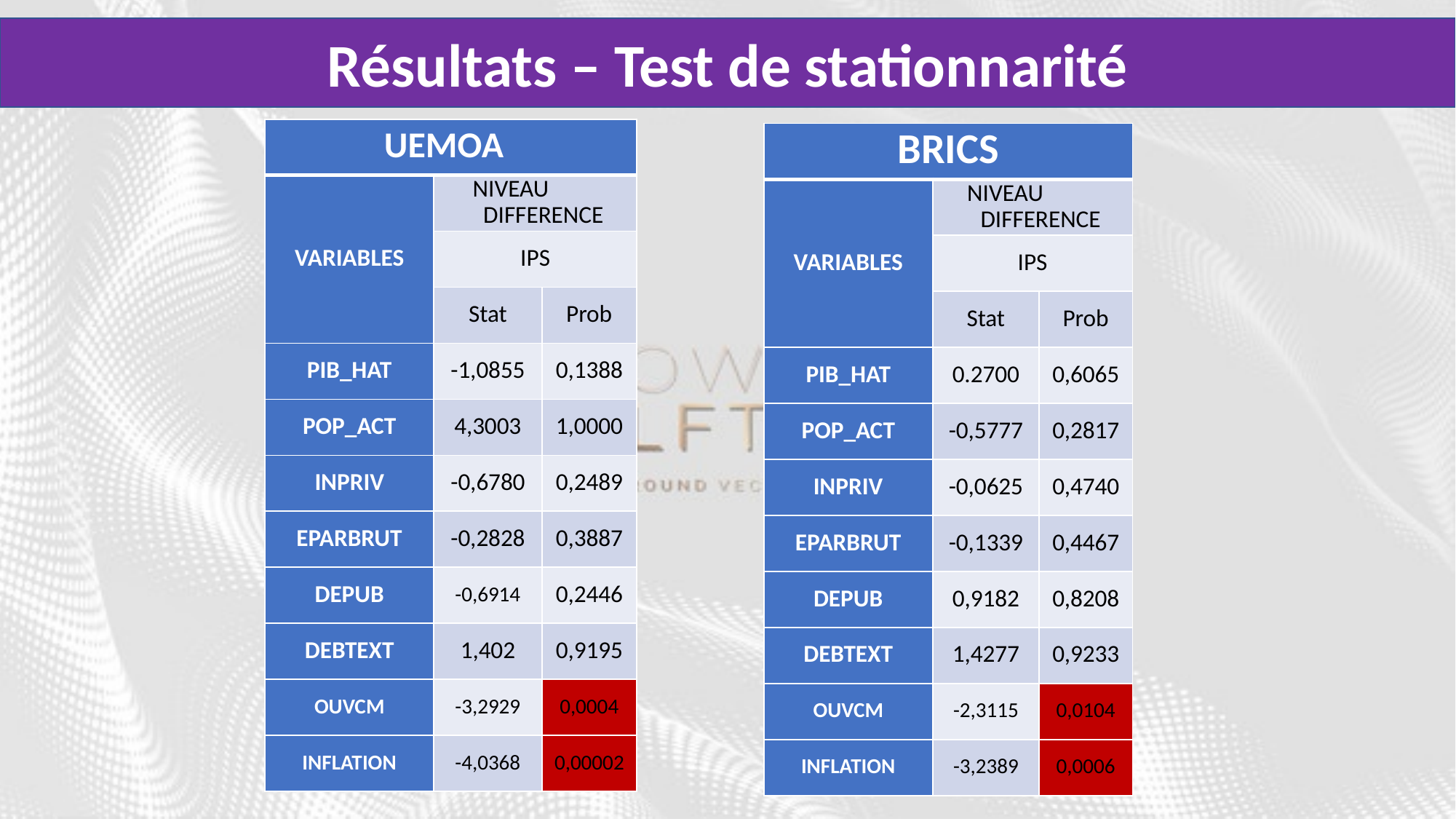

Résultats – Test de stationnarité
| UEMOA |  |  |
| --- | --- | --- |
| VARIABLES | NIVEAU DIFFERENCE |  |
|  | IPS |  |
|  | Stat | Prob |
| PIB\_HAT | -1,0855 | 0,1388 |
| POP\_ACT | 4,3003 | 1,0000 |
| INPRIV | -0,6780 | 0,2489 |
| EPARBRUT | -0,2828 | 0,3887 |
| DEPUB | -0,6914 | 0,2446 |
| DEBTEXT | 1,402 | 0,9195 |
| OUVCM | -3,2929 | 0,0004 |
| INFLATION | -4,0368 | 0,00002 |
| BRICS |  |  |
| --- | --- | --- |
| VARIABLES | NIVEAU DIFFERENCE |  |
|  | IPS |  |
|  | Stat | Prob |
| PIB\_HAT | 0.2700 | 0,6065 |
| POP\_ACT | -0,5777 | 0,2817 |
| INPRIV | -0,0625 | 0,4740 |
| EPARBRUT | -0,1339 | 0,4467 |
| DEPUB | 0,9182 | 0,8208 |
| DEBTEXT | 1,4277 | 0,9233 |
| OUVCM | -2,3115 | 0,0104 |
| INFLATION | -3,2389 | 0,0006 |